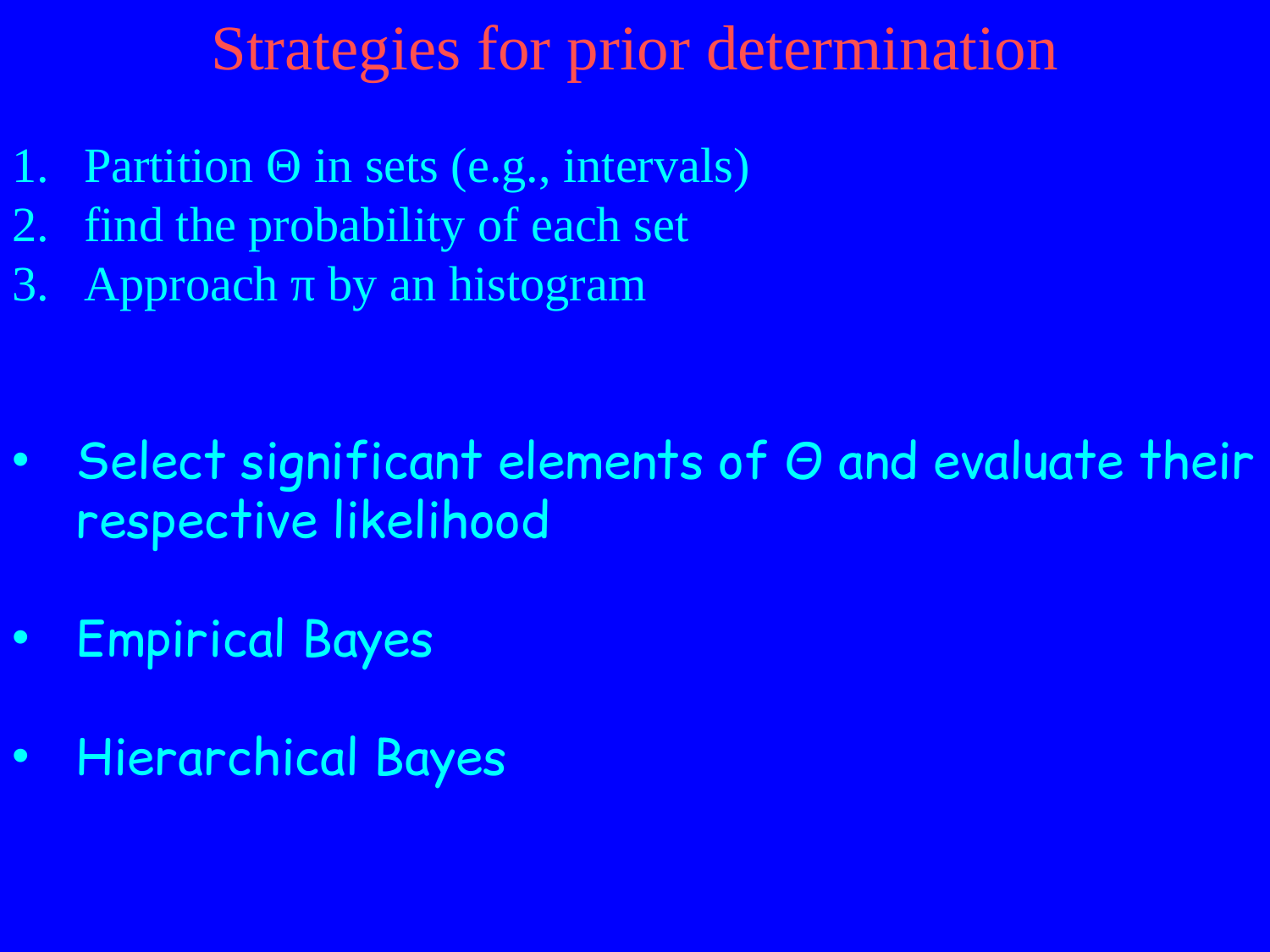

Strategies for prior determination
Partition Θ in sets (e.g., intervals)
find the probability of each set
Approach π by an histogram

Select significant elements of Θ and evaluate their respective likelihood

Empirical Bayes

Hierarchical Bayes